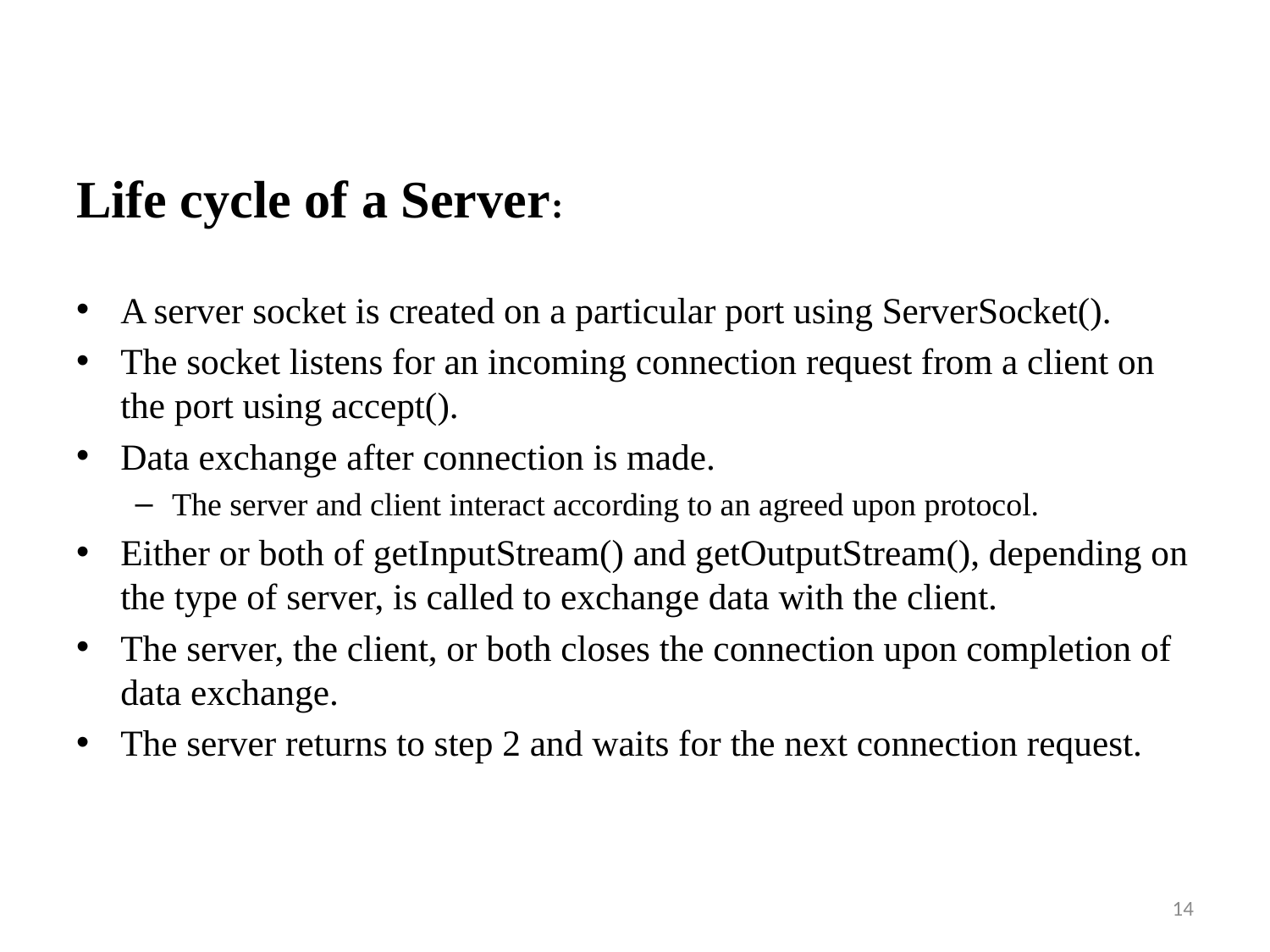

#
Life cycle of a Server:

A server socket is created on a particular port using ServerSocket().
The socket listens for an incoming connection request from a client on the port using accept().
Data exchange after connection is made.
The server and client interact according to an agreed upon protocol.
Either or both of getInputStream() and getOutputStream(), depending on the type of server, is called to exchange data with the client.
The server, the client, or both closes the connection upon completion of data exchange.
The server returns to step 2 and waits for the next connection request.

14